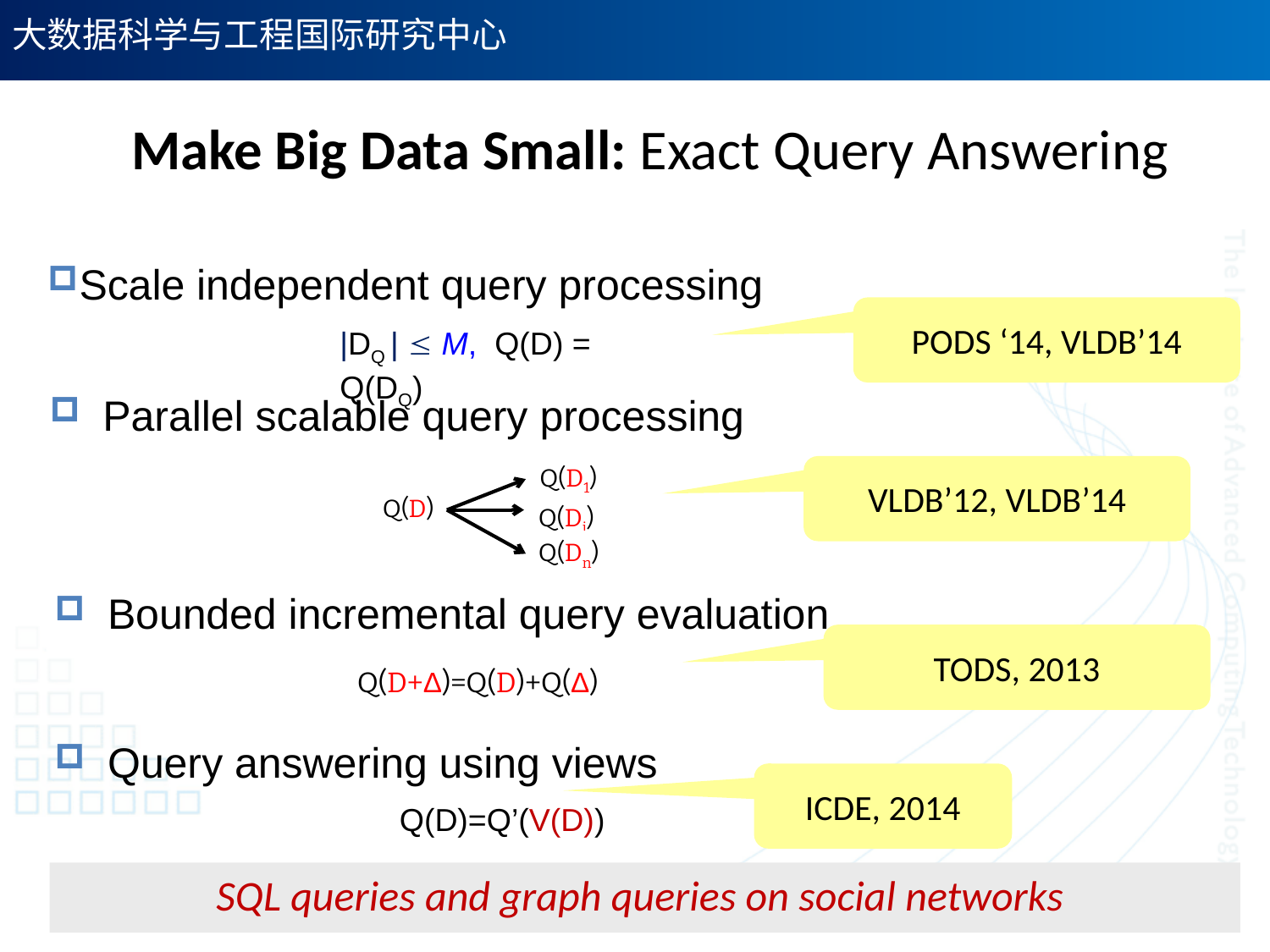

Make Big Data Small: Exact Query Answering
Scale independent query processing

PODS ‘14, VLDB’14
|DQ | ≤ M,  Q(D) = Q(DQ)
Parallel scalable query processing

Q(D1)
Q(D)
Q(Di)
Q(Dn)
VLDB’12, VLDB’14
Bounded incremental query evaluation

TODS, 2013
Q(D+Δ)=Q(D)+Q(Δ)
Query answering using views

ICDE, 2014
Q(D)=Q’(V(D))
SQL queries and graph queries on social networks